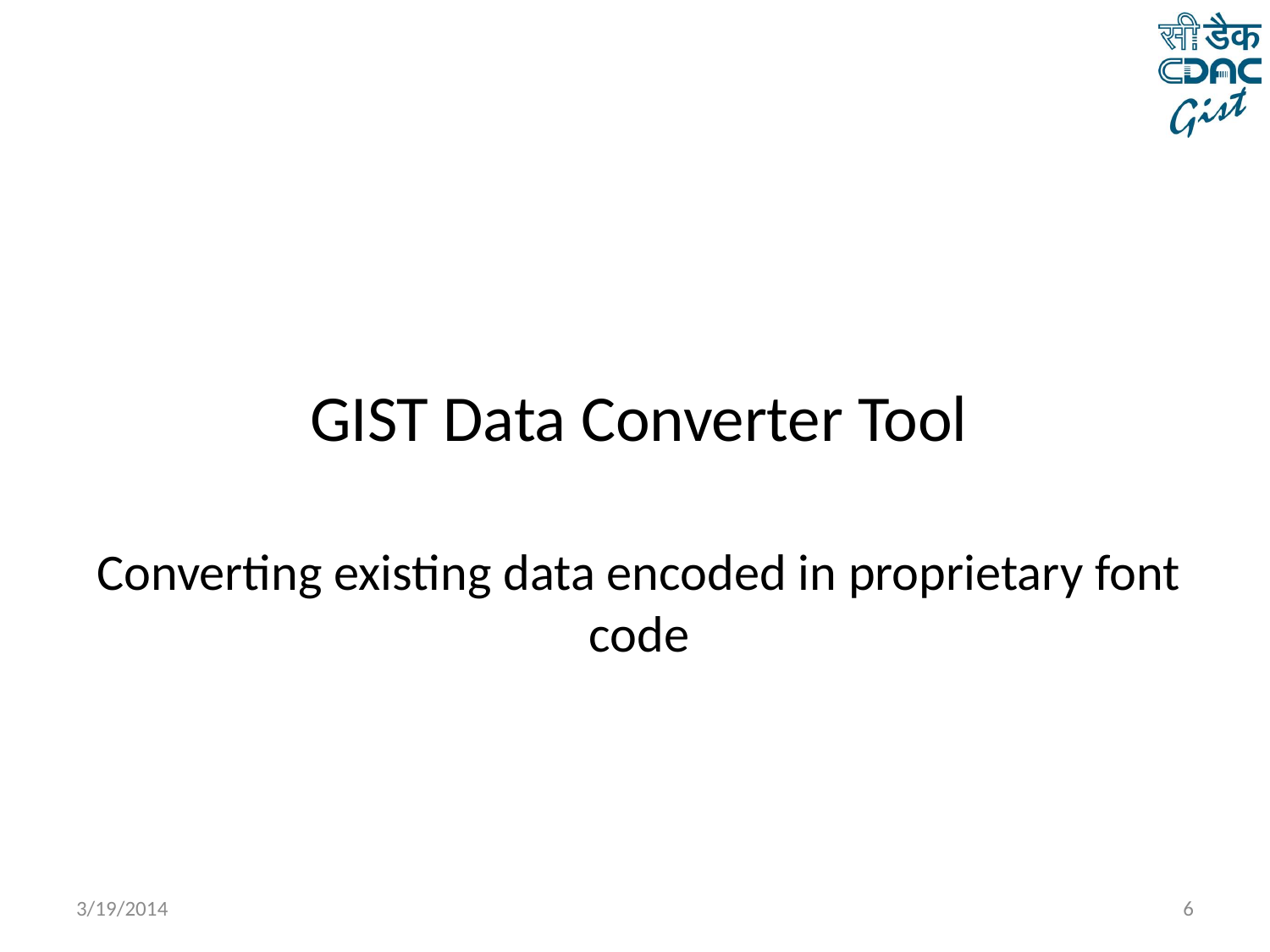

GIST Data Converter Tool

Converting existing data encoded in proprietary font code
3/19/2014
6